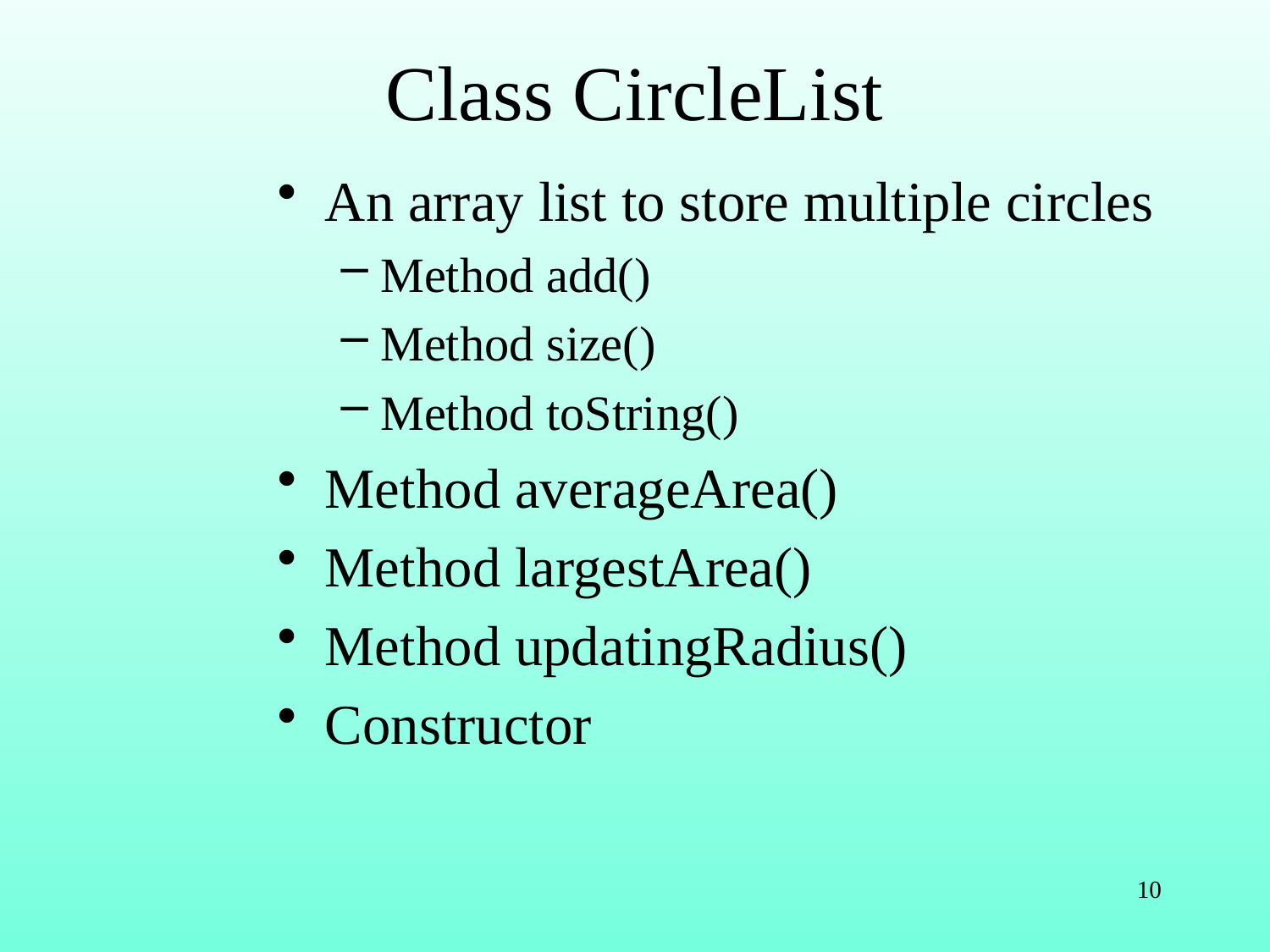

# Class CircleList
An array list to store multiple circles
Method add()
Method size()
Method toString()
Method averageArea()
Method largestArea()
Method updatingRadius()
Constructor
10